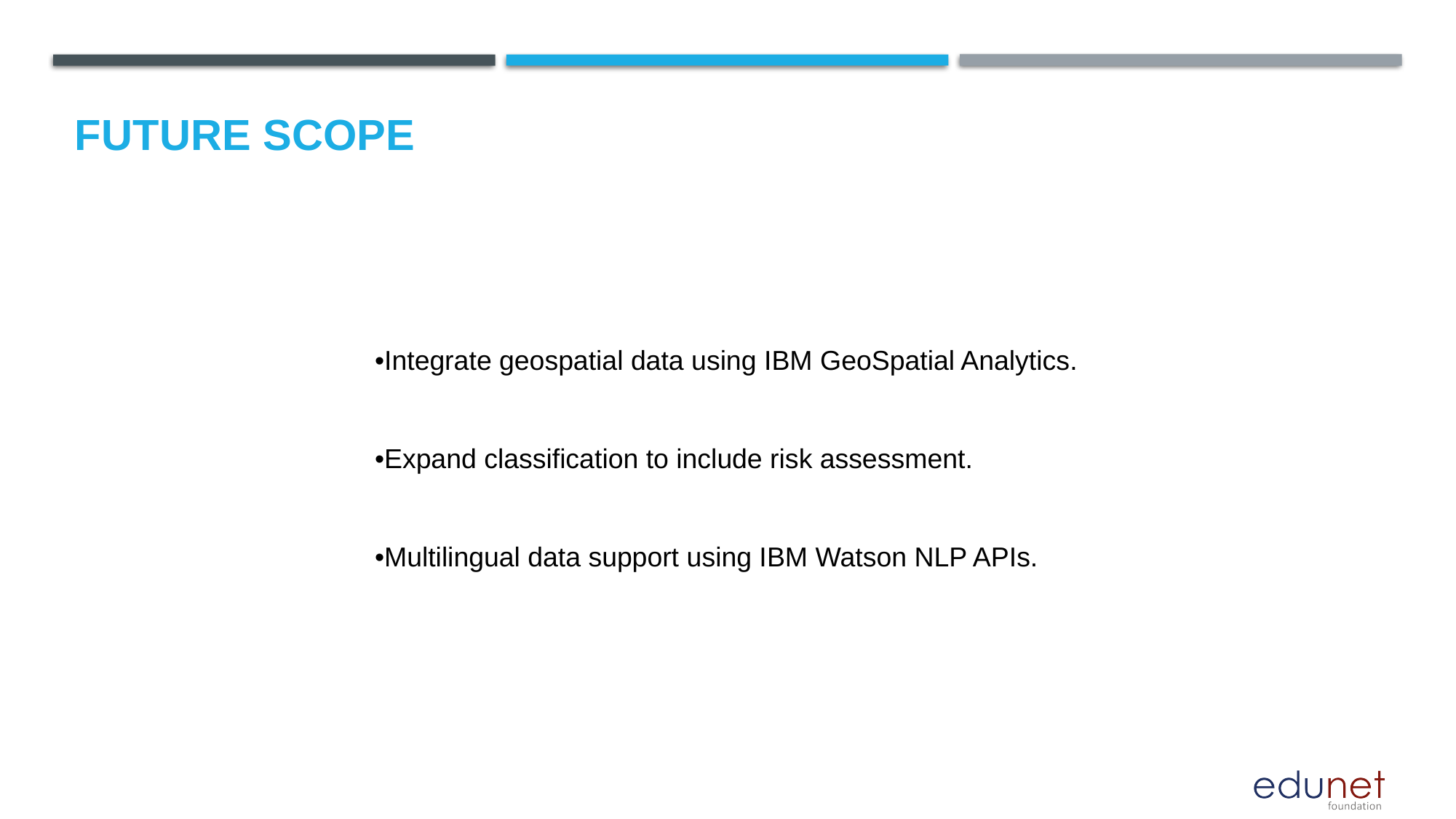

Future scope

•Integrate geospatial data using IBM GeoSpatial Analytics.

•Expand classification to include risk assessment.

•Multilingual data support using IBM Watson NLP APIs.